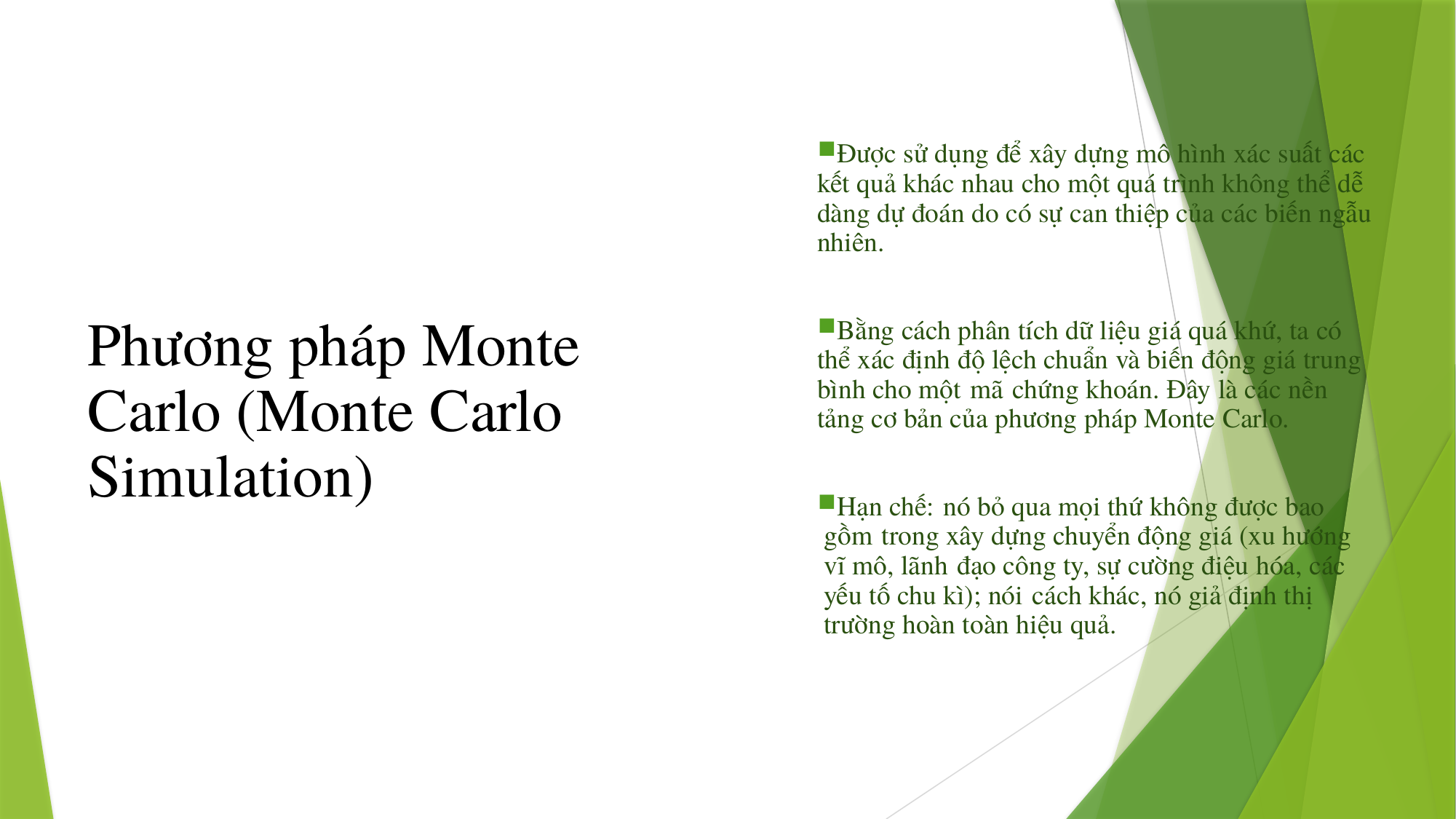

# Phương pháp Monte Carlo (Monte Carlo Simulation)
Được sử dụng để xây dựng mô hình xác suất các kết quả khác nhau cho một quá trình không thể dễ dàng dự đoán do có sự can thiệp của các biến ngẫu nhiên.

Bằng cách phân tích dữ liệu giá quá khứ, ta có thể xác định độ lệch chuẩn và biến động giá trung bình cho một mã chứng khoán. Đây là các nền tảng cơ bản của phương pháp Monte Carlo.

Hạn chế: nó bỏ qua mọi thứ không được bao gồm trong xây dựng chuyển động giá (xu hướng vĩ mô, lãnh đạo công ty, sự cường điệu hóa, các yếu tố chu kì); nói cách khác, nó giả định thị trường hoàn toàn hiệu quả.